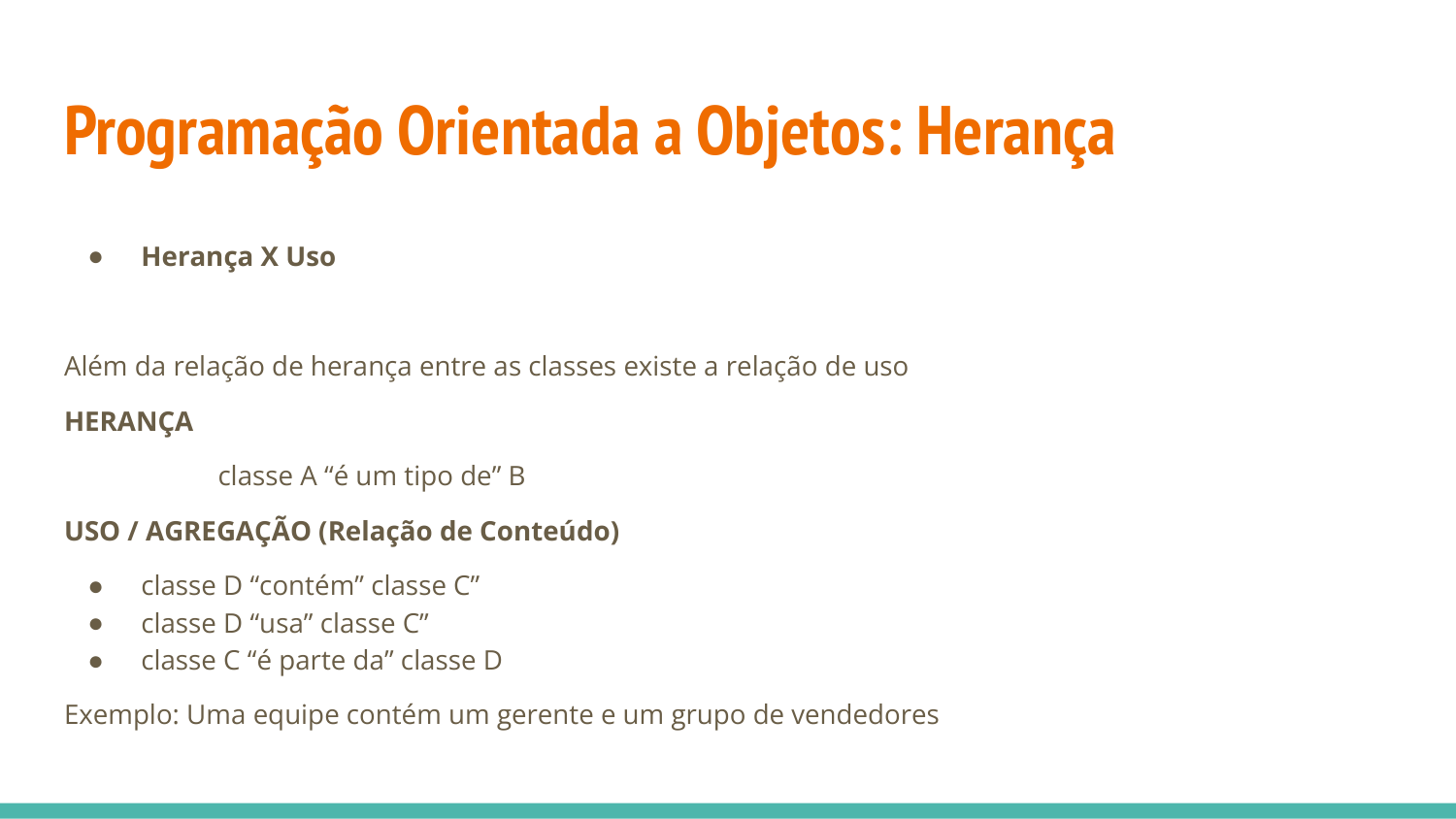

# Programação Orientada a Objetos: Herança
Herança X Uso

Além da relação de herança entre as classes existe a relação de uso
HERANÇA
classe A “é um tipo de” B
USO / AGREGAÇÃO (Relação de Conteúdo)
classe D “contém” classe C”
classe D “usa” classe C”
classe C “é parte da” classe D
Exemplo: Uma equipe contém um gerente e um grupo de vendedores